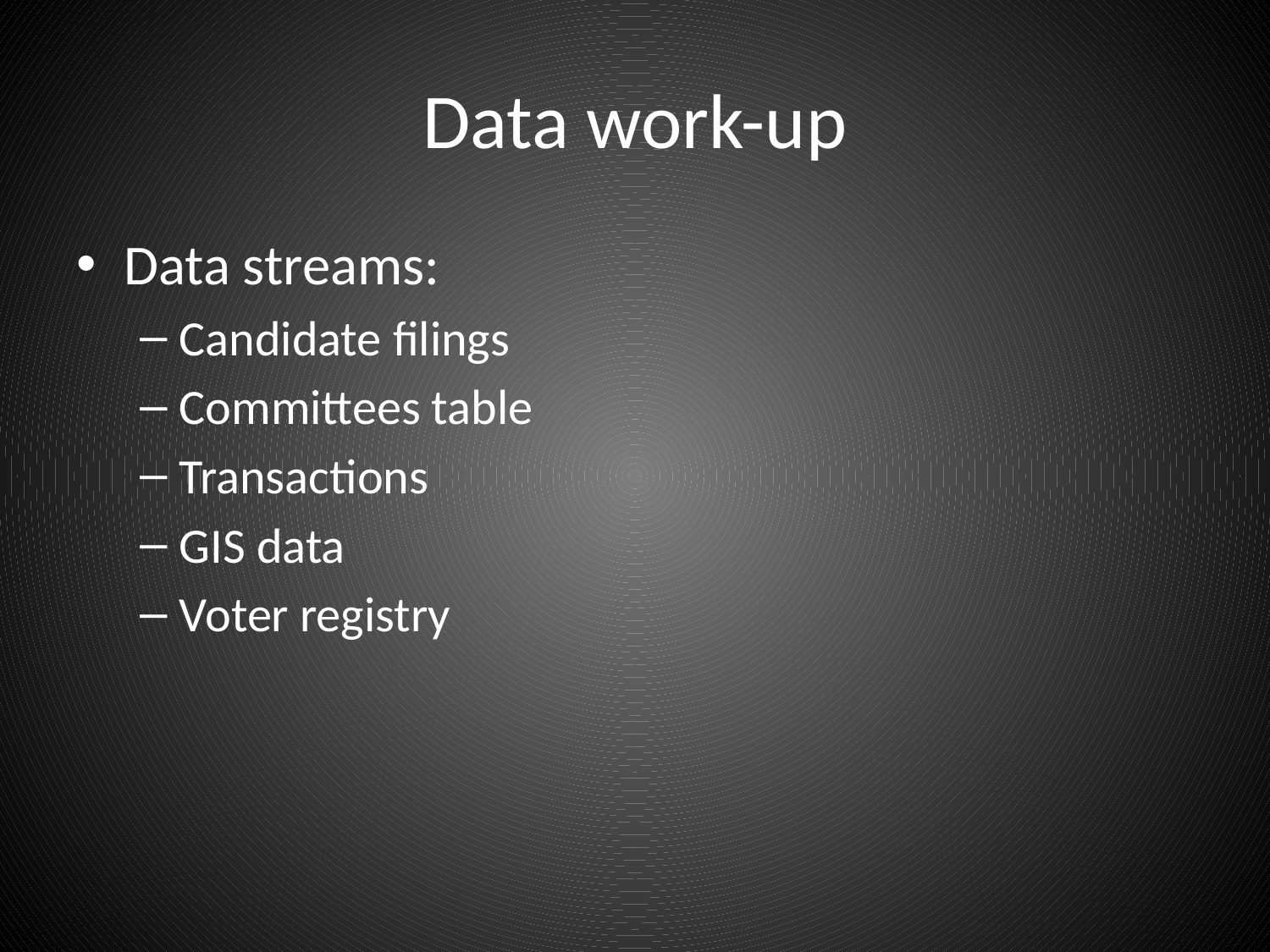

# Data work-up
Data streams:
Candidate filings
Committees table
Transactions
GIS data
Voter registry